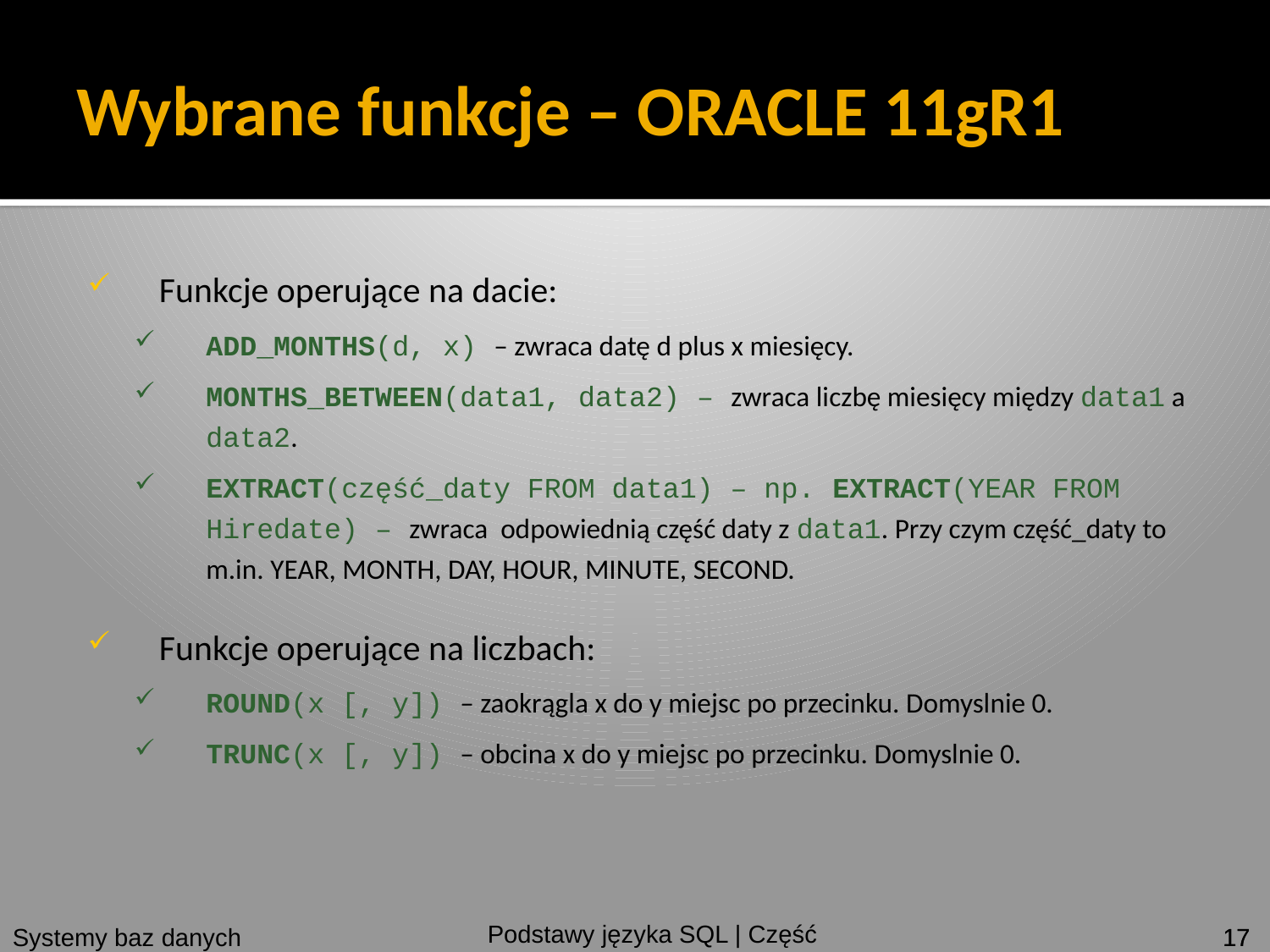

# Wybrane funkcje – ORACLE 11gR1
Funkcje operujące na dacie:
ADD_MONTHS(d, x) – zwraca datę d plus x miesięcy.
MONTHS_BETWEEN(data1, data2) – zwraca liczbę miesięcy między data1 a data2.
EXTRACT(część_daty FROM data1) – np. EXTRACT(YEAR FROM Hiredate) – zwraca  odpowiednią część daty z data1. Przy czym część_daty to m.in. YEAR, MONTH, DAY, HOUR, MINUTE, SECOND.
Funkcje operujące na liczbach:
ROUND(x [, y]) – zaokrągla x do y miejsc po przecinku. Domyslnie 0.
TRUNC(x [, y]) – obcina x do y miejsc po przecinku. Domyslnie 0.
Podstawy języka SQL | Część 4